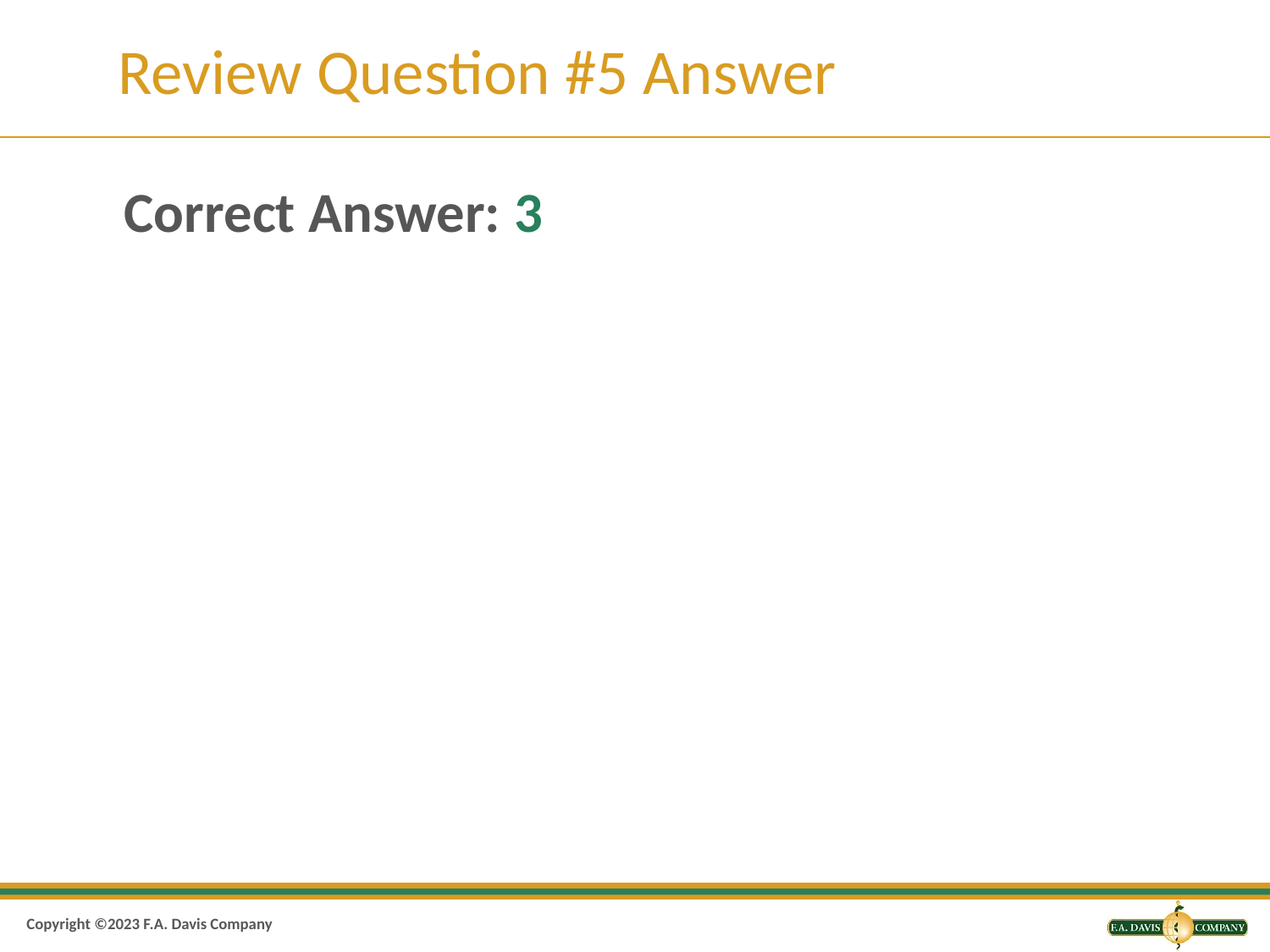

# Review Question #5 Answer
Correct Answer: 3